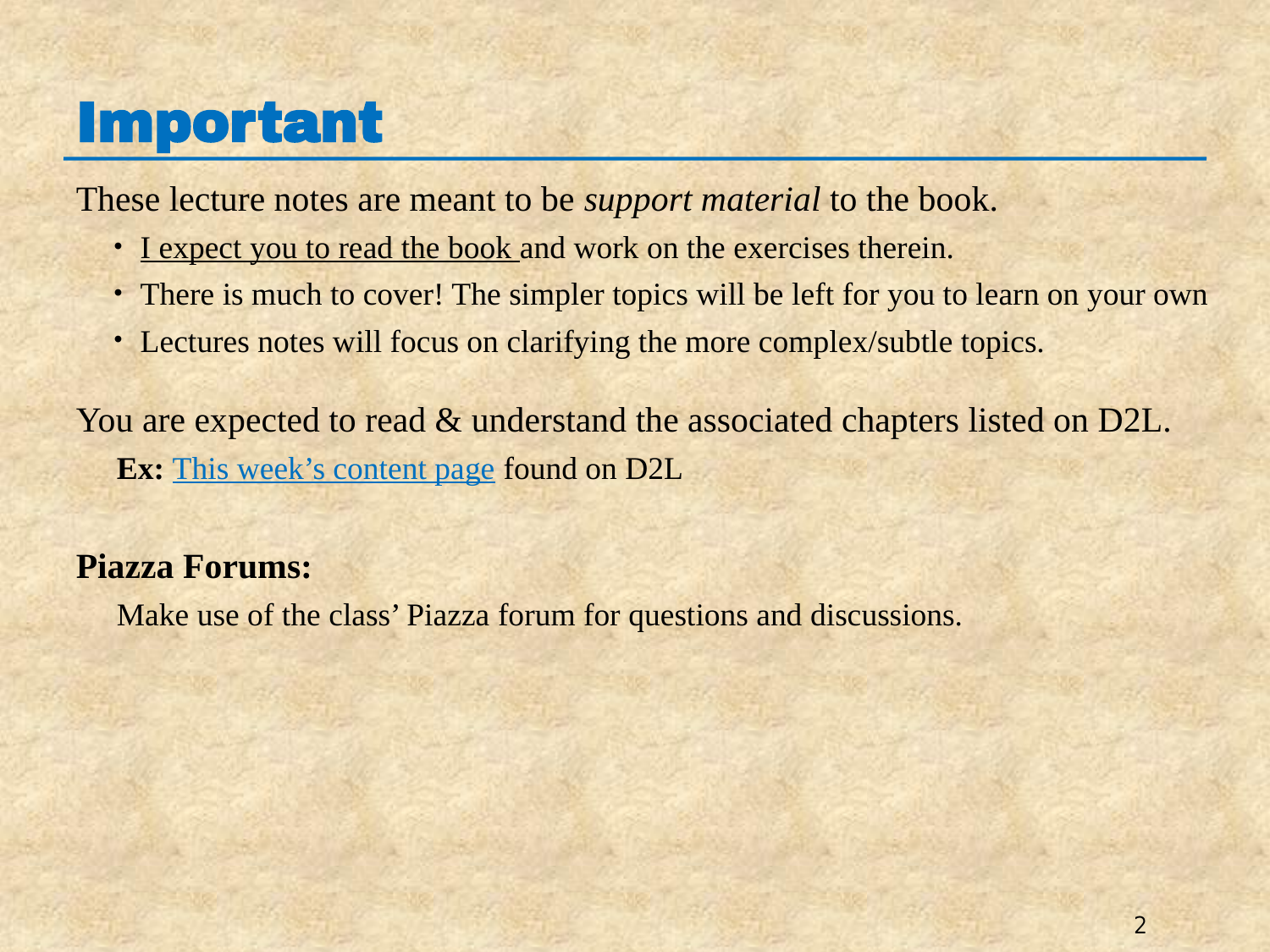

# Important
These lecture notes are meant to be support material to the book.
I expect you to read the book and work on the exercises therein.
There is much to cover! The simpler topics will be left for you to learn on your own
Lectures notes will focus on clarifying the more complex/subtle topics.

You are expected to read & understand the associated chapters listed on D2L.
Ex: This week’s content page found on D2L

Piazza Forums:
Make use of the class’ Piazza forum for questions and discussions.

2